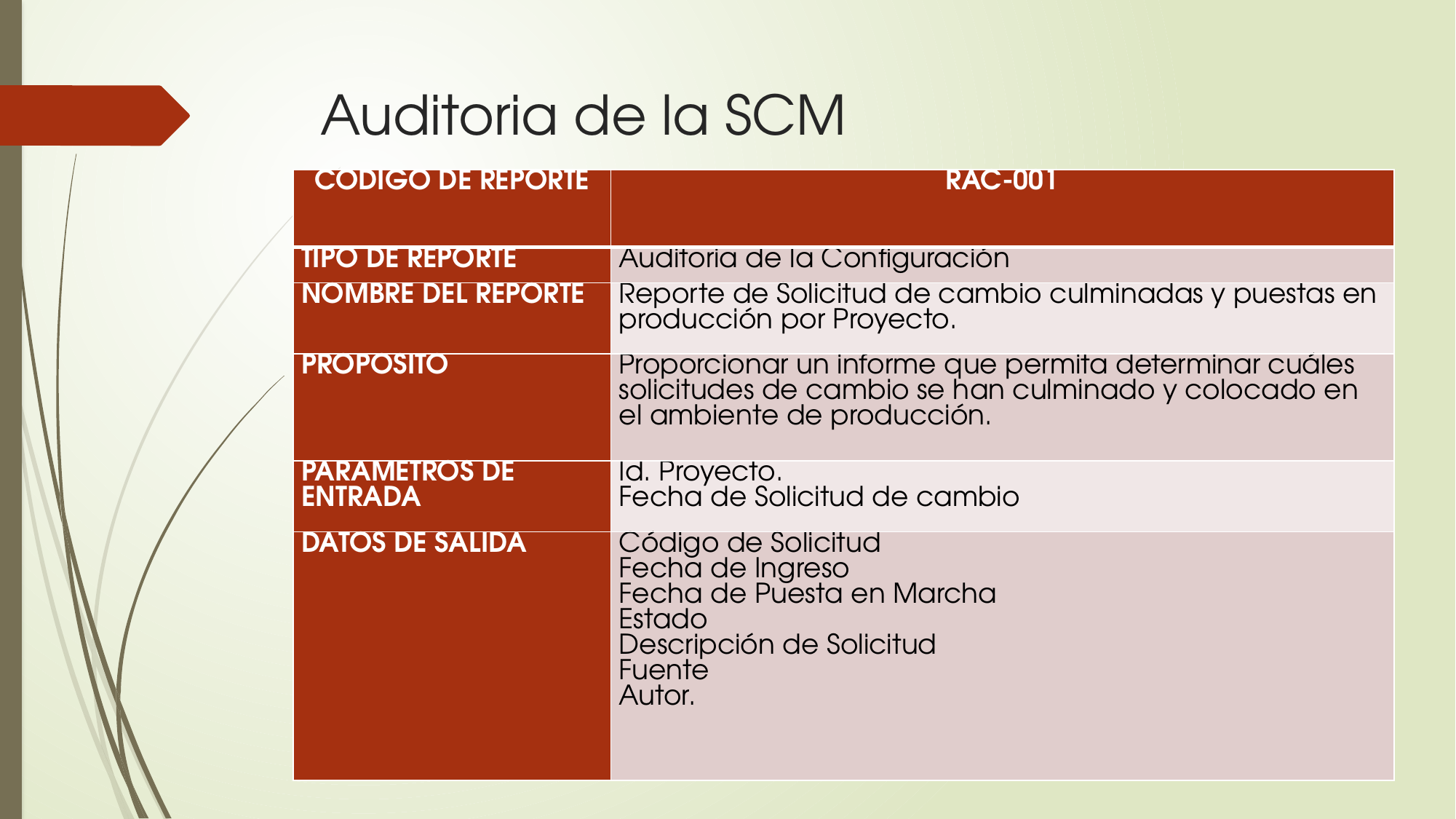

# Auditoria de la SCM
| CODIGO DE REPORTE | RAC-001 |
| --- | --- |
| TIPO DE REPORTE | Auditoria de la Configuración |
| NOMBRE DEL REPORTE | Reporte de Solicitud de cambio culminadas y puestas en producción por Proyecto. |
| PROPOSITO | Proporcionar un informe que permita determinar cuáles solicitudes de cambio se han culminado y colocado en el ambiente de producción. |
| PARAMETROS DE ENTRADA | Id. Proyecto. Fecha de Solicitud de cambio |
| DATOS DE SALIDA | Código de Solicitud Fecha de Ingreso Fecha de Puesta en Marcha Estado Descripción de Solicitud Fuente Autor. |